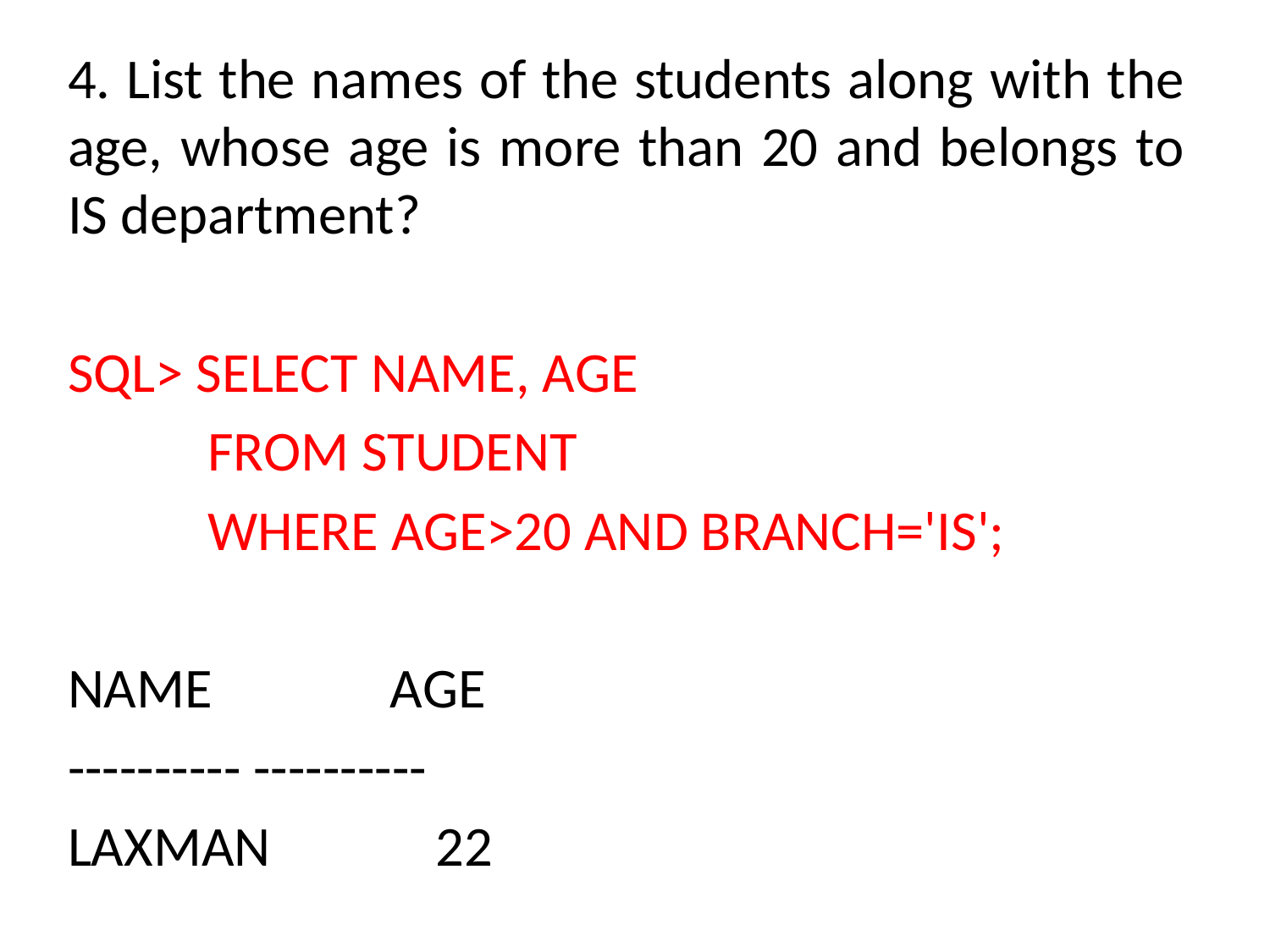

4. List the names of the students along with the age, whose age is more than 20 and belongs to IS department?

SQL> SELECT NAME, AGE
           FROM STUDENT
           WHERE AGE>20 AND BRANCH='IS';

NAME              AGE
---------- ----------
LAXMAN             22